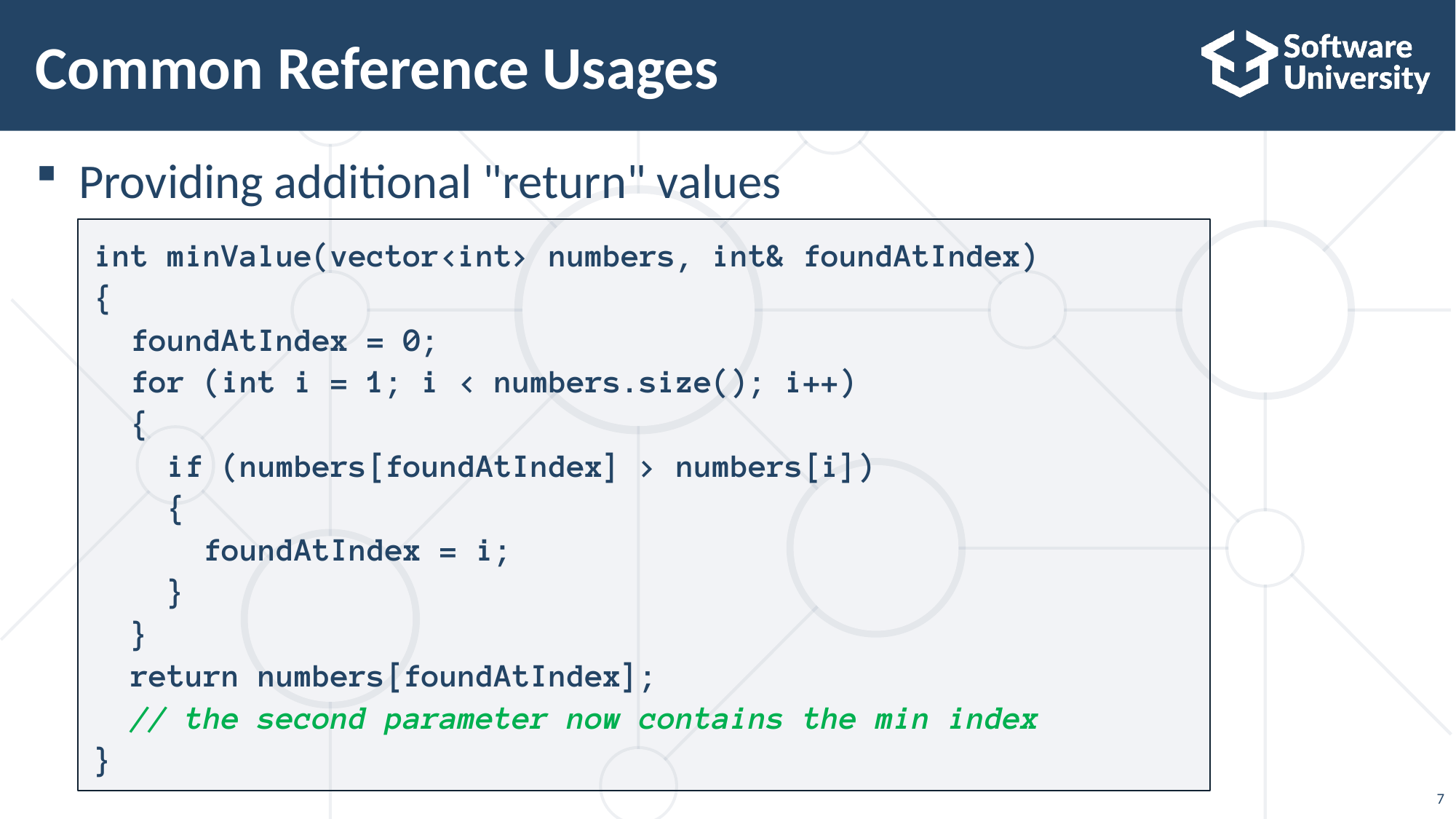

# Common Reference Usages
Providing additional "return" values
int minValue(vector<int> numbers, int& foundAtIndex)
{
  foundAtIndex = 0;
  for (int i = 1; i < numbers.size(); i++)
  {
    if (numbers[foundAtIndex] > numbers[i])
    {
      foundAtIndex = i;
    }
  }
  return numbers[foundAtIndex];
  // the second parameter now contains the min index
}
7